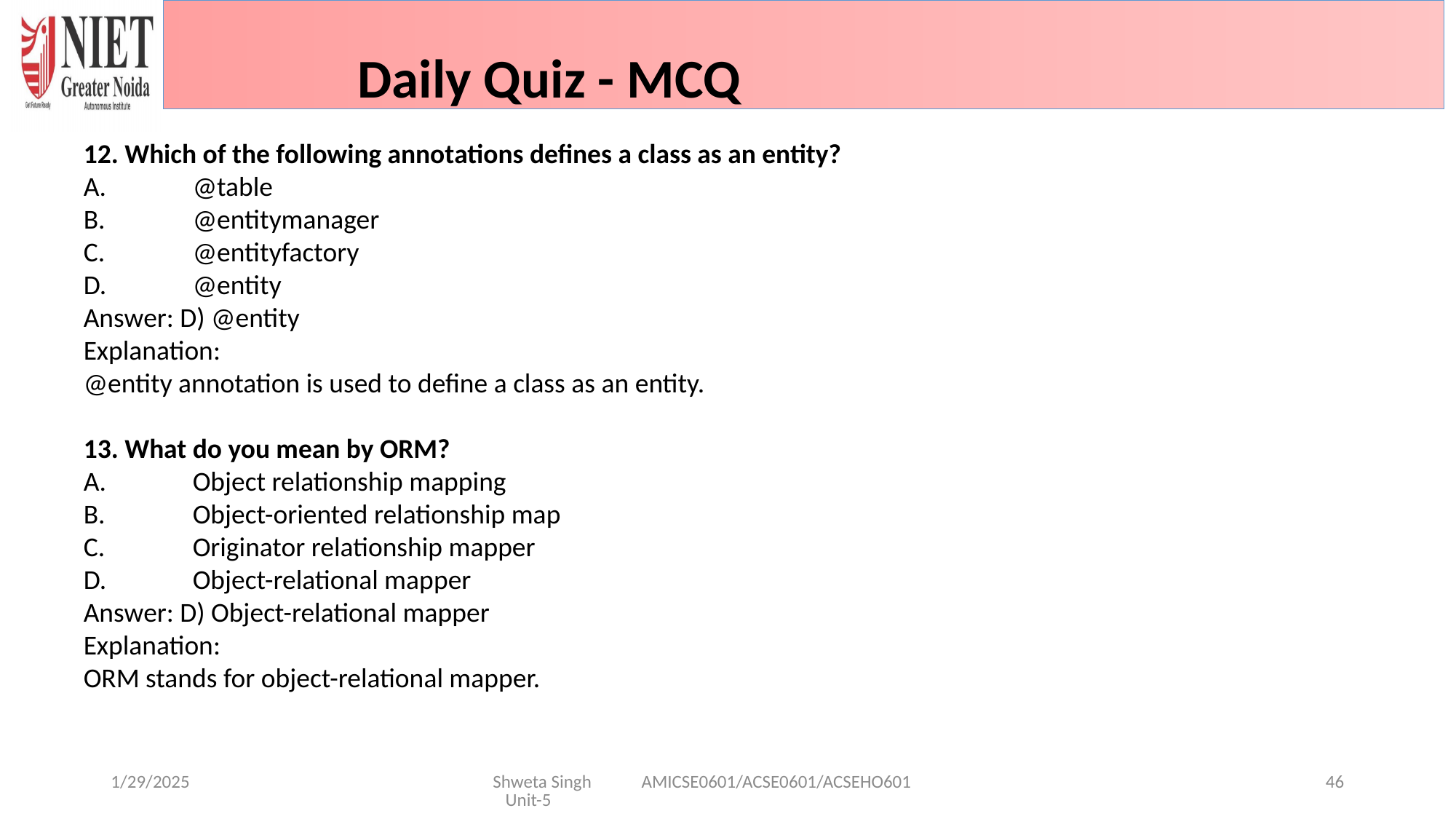

Daily Quiz - MCQ
12. Which of the following annotations defines a class as an entity?
A.	@table
B.	@entitymanager
C.	@entityfactory
D.	@entity
Answer: D) @entity
Explanation:
@entity annotation is used to define a class as an entity.

13. What do you mean by ORM?
A.	Object relationship mapping
B.	Object-oriented relationship map
C.	Originator relationship mapper
D.	Object-relational mapper
Answer: D) Object-relational mapper
Explanation:
ORM stands for object-relational mapper.
1/29/2025
Shweta Singh            AMICSE0601/ACSE0601/ACSEHO601               Unit-5
46